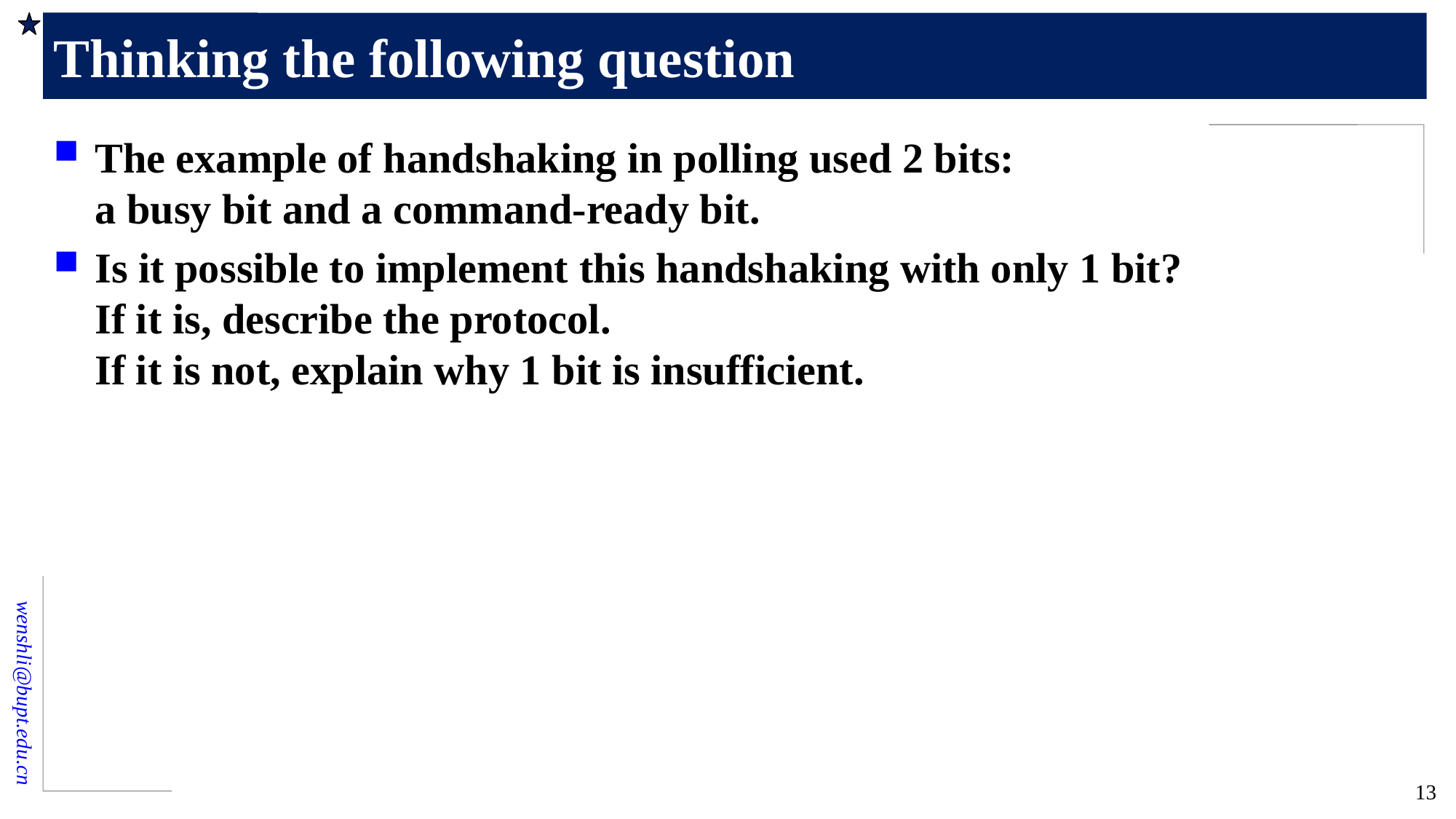

# Thinking the following question
The example of handshaking in polling used 2 bits:
a busy bit and a command-ready bit.
Is it possible to implement this handshaking with only 1 bit?
If it is, describe the protocol.
If it is not, explain why 1 bit is insufficient.

13